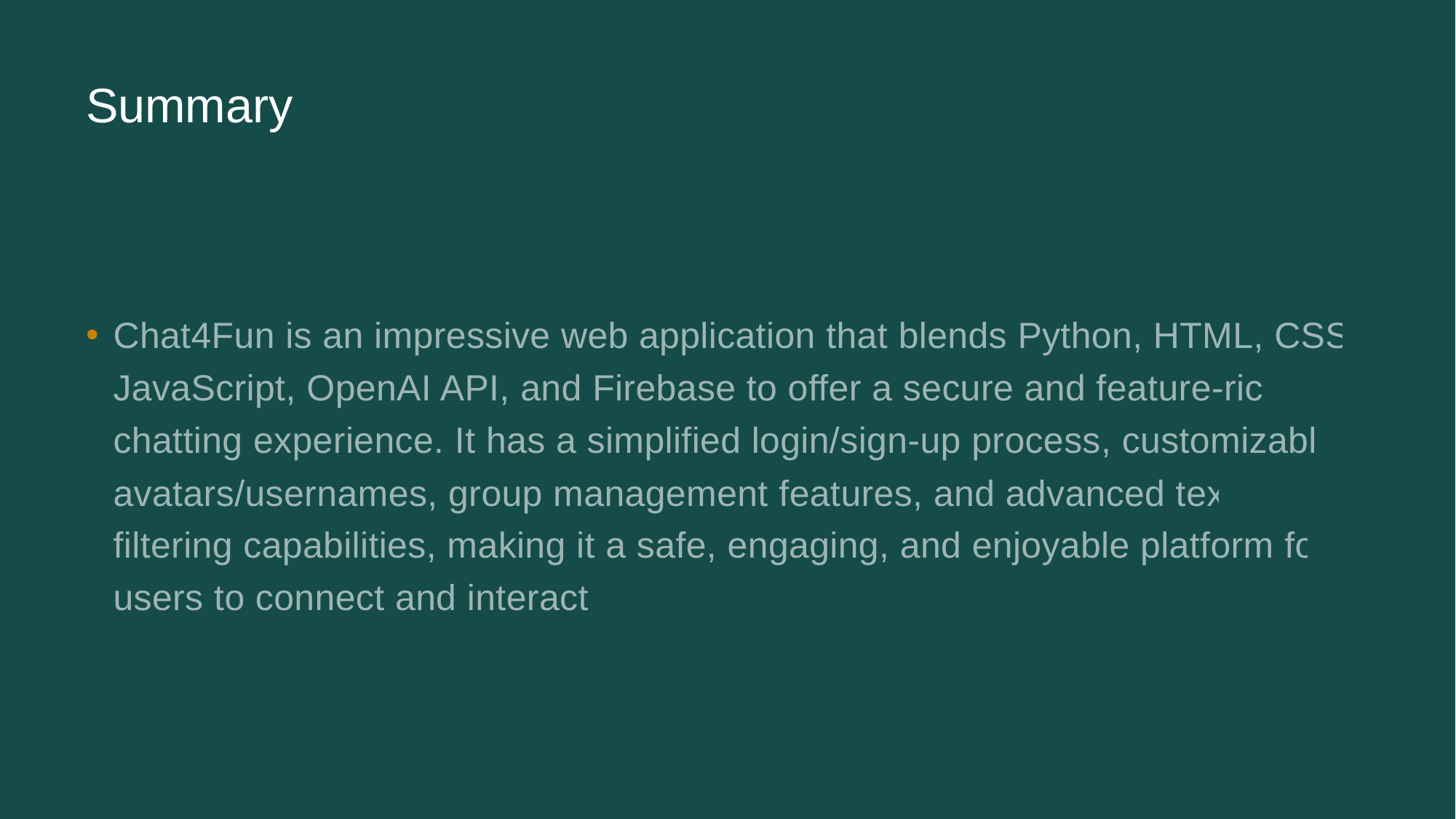

# Summary
Chat4Fun is an impressive web application that blends Python, HTML, CSS, JavaScript, OpenAI API, and Firebase to offer a secure and feature-rich chatting experience. It has a simplified login/sign-up process, customizable avatars/usernames, group management features, and advanced text filtering capabilities, making it a safe, engaging, and enjoyable platform for users to connect and interact.